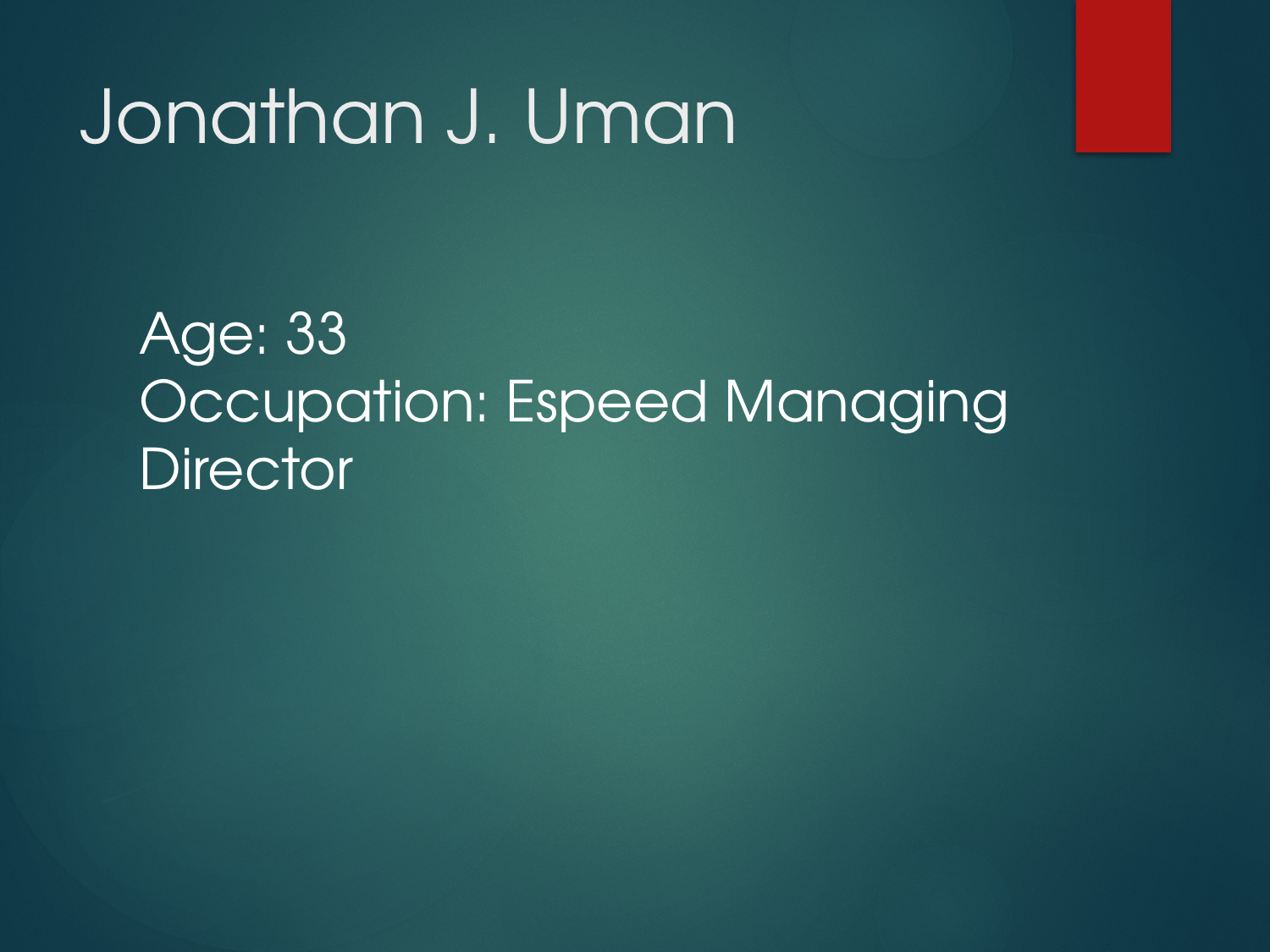

# Jonathan J. Uman

Age: 33
Occupation: Espeed Managing Director